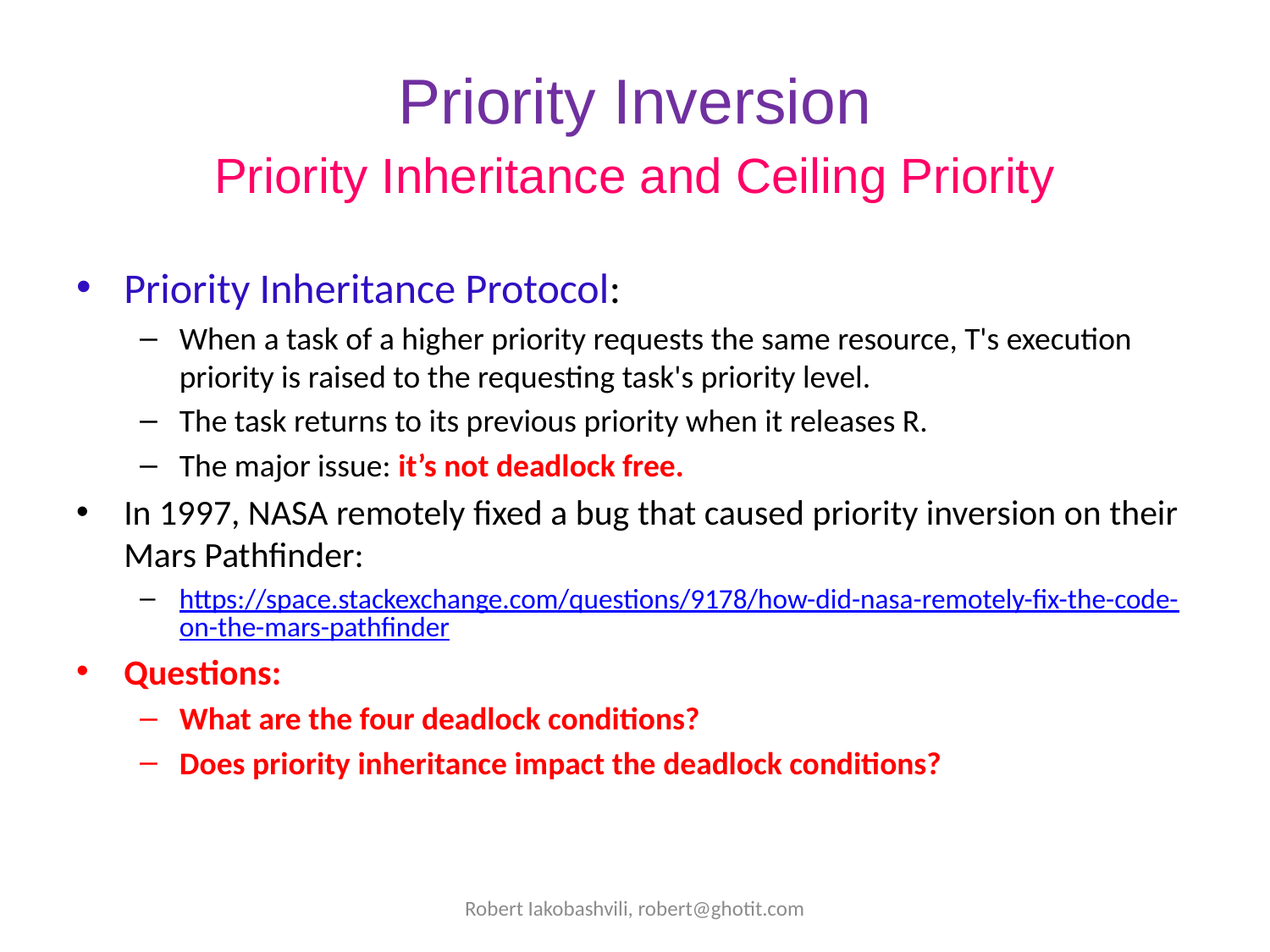

# Priority Inversion
Priority Inheritance and Ceiling Priority

Priority Inheritance Protocol:
When a task of a higher priority requests the same resource, T's execution priority is raised to the requesting task's priority level.
The task returns to its previous priority when it releases R.
The major issue: it’s not deadlock free.
In 1997, NASA remotely fixed a bug that caused priority inversion on their Mars Pathfinder:
https://space.stackexchange.com/questions/9178/how-did-nasa-remotely-fix-the-code-on-the-mars-pathfinder
Questions:
What are the four deadlock conditions?
Does priority inheritance impact the deadlock conditions?

Robert Iakobashvili, robert@ghotit.com